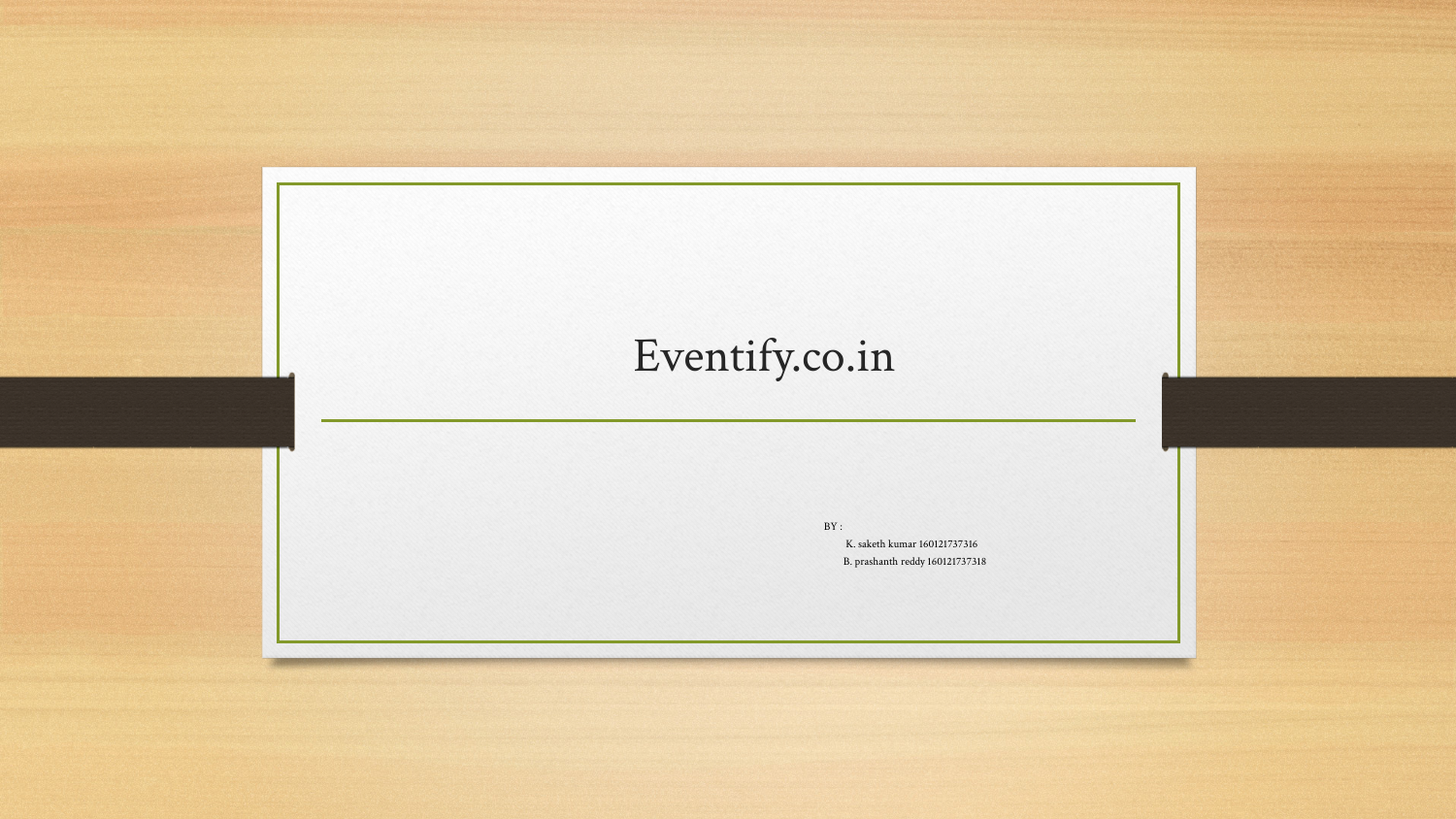

# Eventify.co.in
BY :
         K. saketh kumar 160121737316
        B. prashanth reddy 160121737318